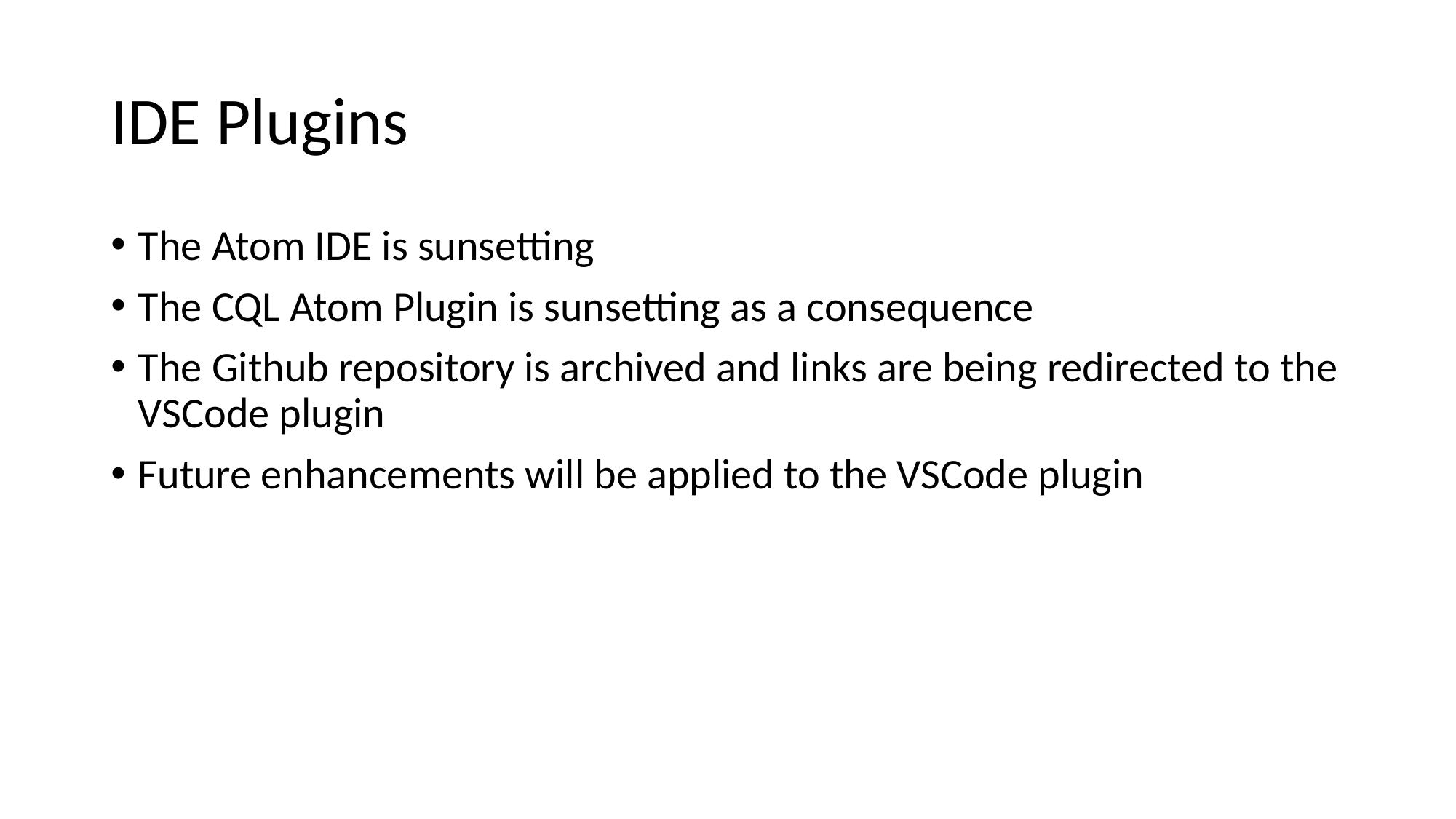

# IDE Plugins
The Atom IDE is sunsetting
The CQL Atom Plugin is sunsetting as a consequence
The Github repository is archived and links are being redirected to the VSCode plugin
Future enhancements will be applied to the VSCode plugin